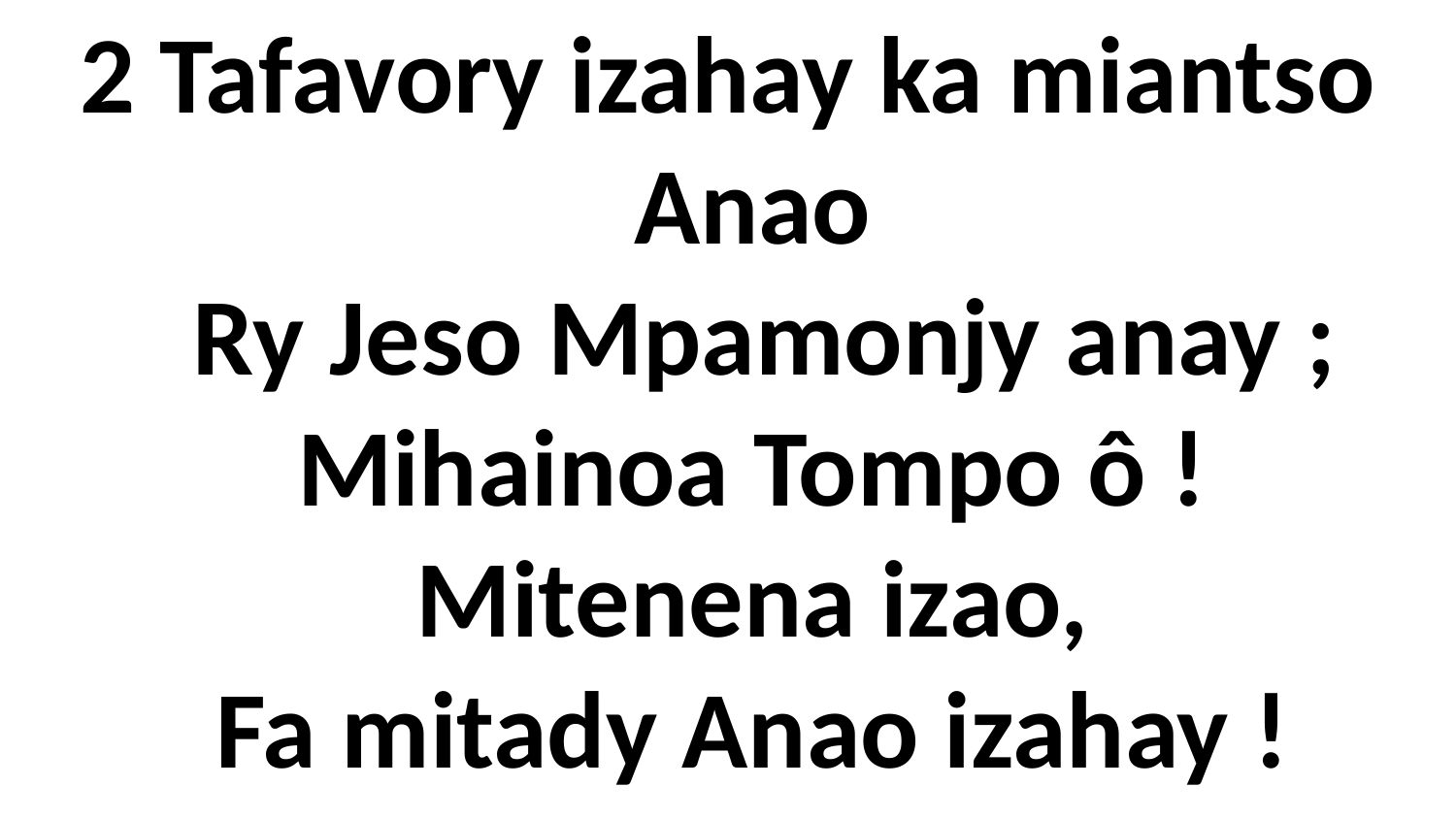

2 Tafavory izahay ka miantso
  Anao
   Ry Jeso Mpamonjy anay ;
  Mihainoa Tompo ô !
  Mitenena izao,
  Fa mitady Anao izahay !